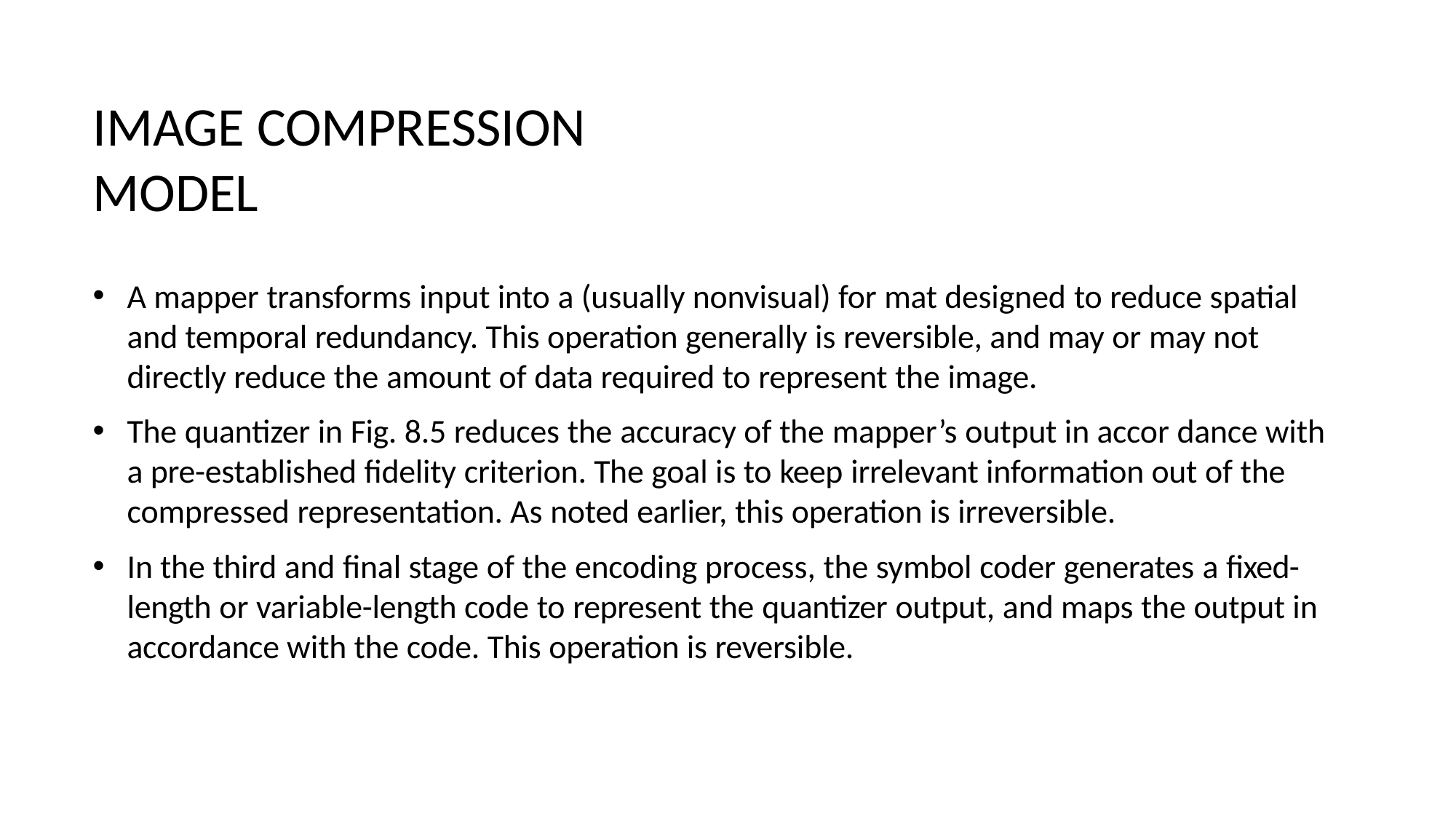

# IMAGE COMPRESSION MODEL
A mapper transforms input into a (usually nonvisual) for mat designed to reduce spatial  and temporal redundancy. This operation generally is reversible, and may or may not  directly reduce the amount of data required to represent the image.
The quantizer in Fig. 8.5 reduces the accuracy of the mapper’s output in accor dance with  a pre-established fidelity criterion. The goal is to keep irrelevant information out of the  compressed representation. As noted earlier, this operation is irreversible.
In the third and final stage of the encoding process, the symbol coder generates a fixed-  length or variable-length code to represent the quantizer output, and maps the output in  accordance with the code. This operation is reversible.